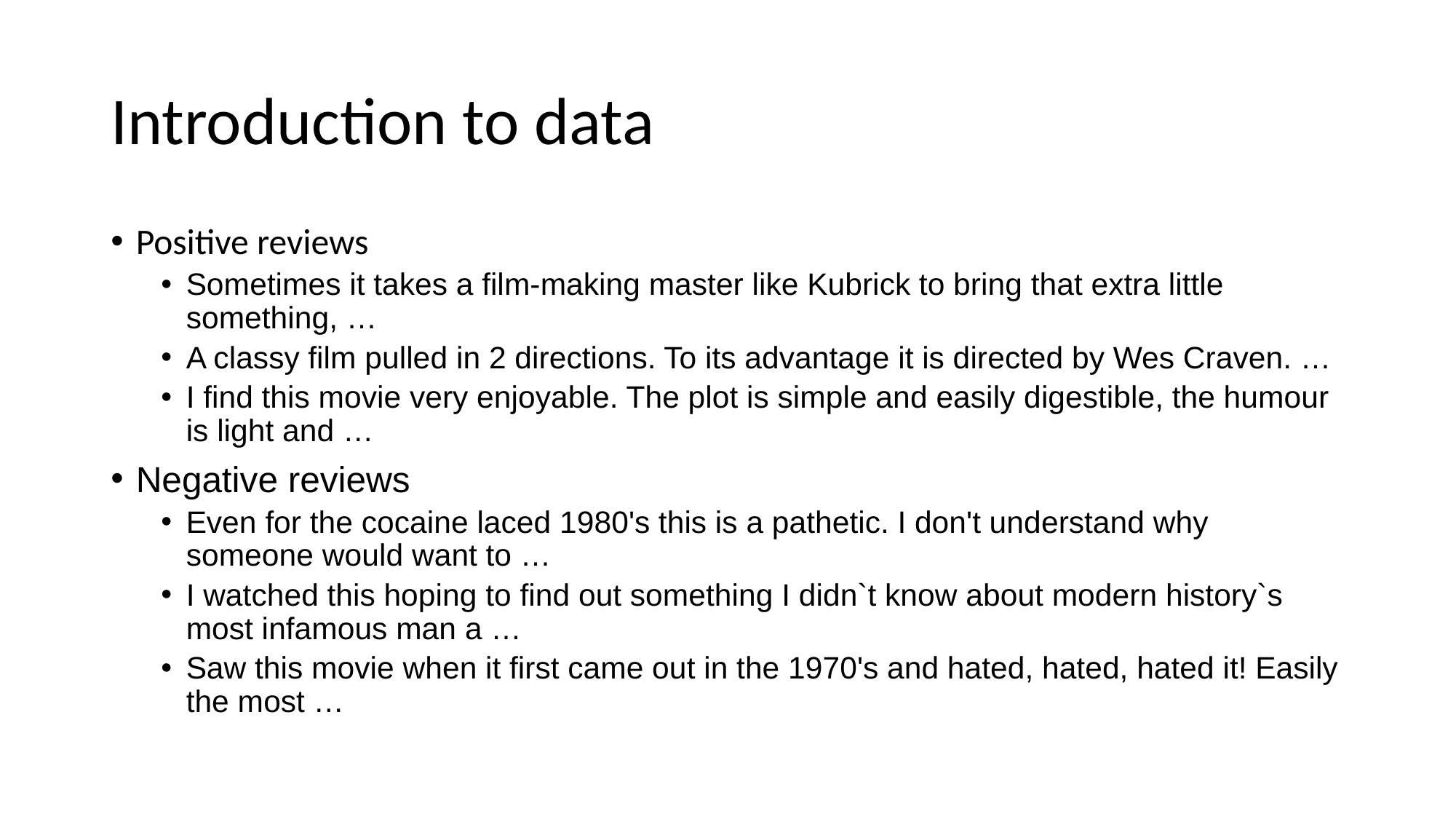

# Introduction to data
Positive reviews
Sometimes it takes a film-making master like Kubrick to bring that extra little something, …
A classy film pulled in 2 directions. To its advantage it is directed by Wes Craven. …
I find this movie very enjoyable. The plot is simple and easily digestible, the humour is light and …
Negative reviews
Even for the cocaine laced 1980's this is a pathetic. I don't understand why someone would want to …
I watched this hoping to find out something I didn`t know about modern history`s most infamous man a …
Saw this movie when it first came out in the 1970's and hated, hated, hated it! Easily the most …